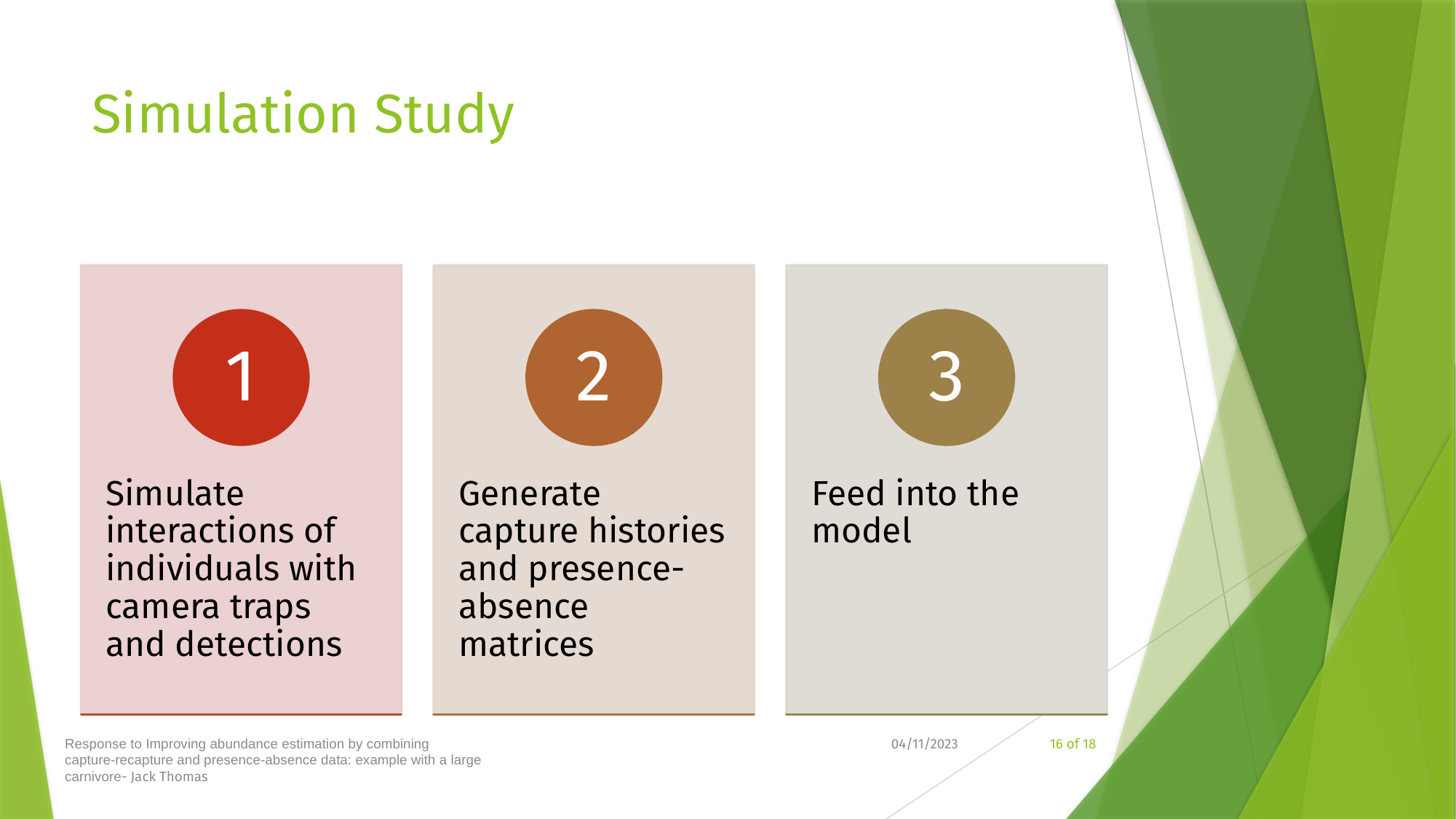

# Simulation Study
Simulate interactions of individuals with camera traps and detections
1
Generate capture histories and presence-absence matrices
2
Feed into the model
3
Response to Improving abundance estimation by combining
capture-recapture and presence-absence data: example with a large
carnivore- Jack Thomas
04/11/2023
16 of 18